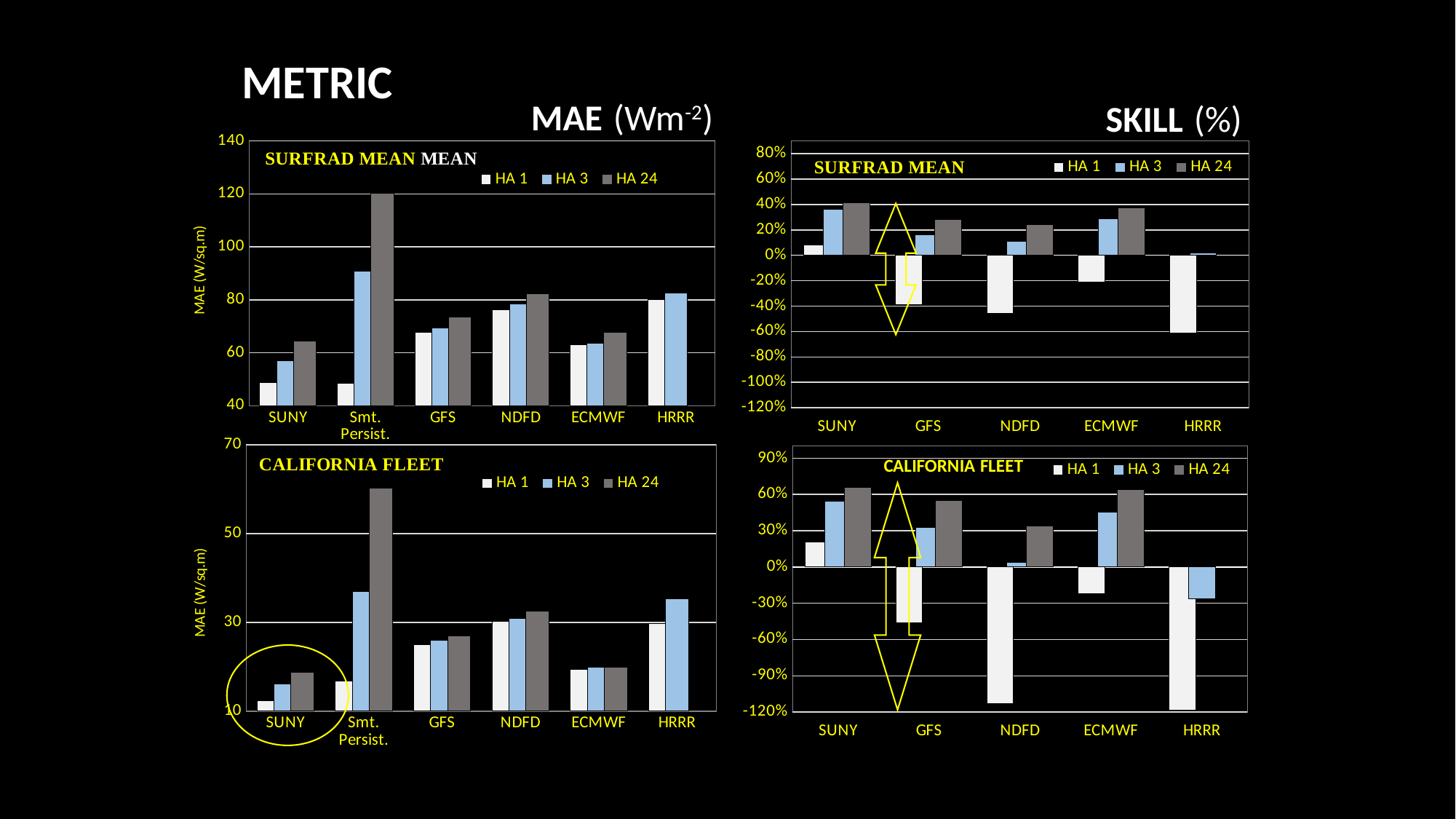

METRIC
MAE (Wm-2)
SKILL (%)

### Chart

| Category | HA 1 | HA 3 | HA 24 |
|---|---|---|---|
| SUNY | 0.0792878739506846 | 0.36172380472229215 | 0.4133374466553551 |
| GFS | -0.38729365809686556 | 0.16222376270901617 | 0.2795859255831491 |
| NDFD | -0.4584311442468403 | 0.11292118309385746 | 0.24260887449226187 |
| ECMWF | -0.2107645213994629 | 0.2865620536089404 | 0.37543489810958564 |
| HRRR | -0.6103588799789665 | 0.016395681035207055 | None |

### Chart

| Category | HA 1 | HA 3 | HA 24 |
|---|---|---|---|
| SUNY | 48.76 | 56.881428571428565 | 64.45142857142856 |
| Smt. Persist. | 48.50857142857143 | 90.73428571428573 | 120.14428571428572 |
| GFS | 67.78428571428572 | 69.33142857142857 | 73.40285714285714 |
| NDFD | 76.28285714285714 | 78.4042857142857 | 82.27142857142857 |
| ECMWF | 63.19142857142858 | 63.645714285714284 | 67.73714285714287 |
| HRRR | 80.14999999999999 | 82.5557142857143 | None |

### Chart

| Category | HA 1 | HA 3 | HA 24 |
|---|---|---|---|
| SUNY | 0.2061164641809804 | 0.5420526120785476 | 0.6559050445103858 |
| GFS | -0.46124842899036445 | 0.3266024453501296 | 0.5491988130563799 |
| NDFD | -1.1273565144532887 | 0.04075583549462758 | 0.34005934718100883 |
| ECMWF | -0.2195224130708 | 0.4535012967765839 | 0.6404747774480712 |
| HRRR | -1.1830749895266024 | -0.26343090033345695 | None |

### Chart

| Category | HA 1 | HA 3 | HA 24 |
|---|---|---|---|
| SUNY | 12.36 | 16.18 | 18.71 |
| Smt. Persist. | 16.83 | 36.88 | 60.16 |
| GFS | 24.91 | 25.89 | 26.96 |
| NDFD | 30.2 | 30.88 | 32.45 |
| ECMWF | 19.49 | 19.84 | 19.91 |
| HRRR | 29.81 | 35.3 | None |

© Perez & et al.